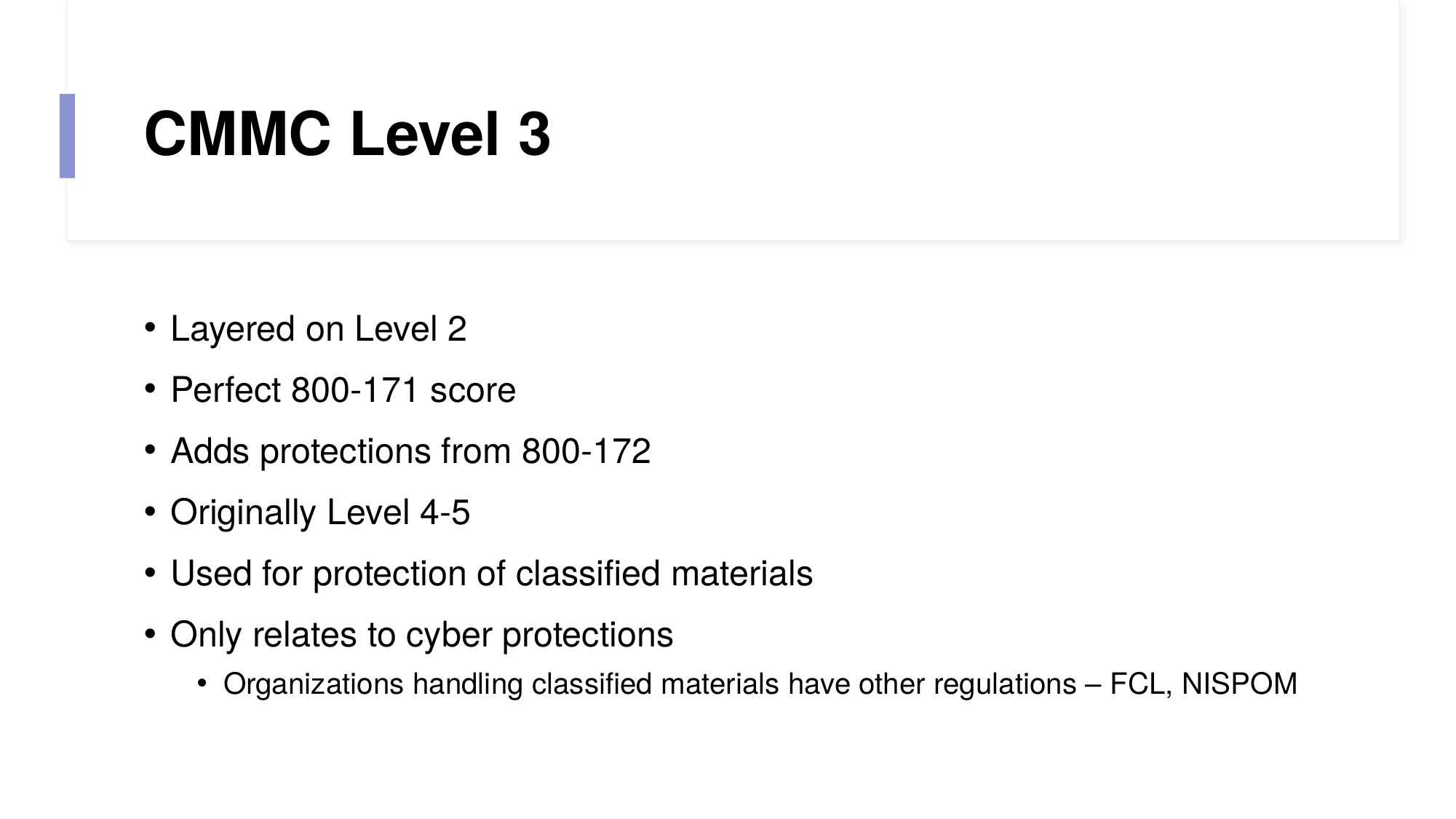

# CMMC Level 3
Layered on Level 2
Perfect 800-171 score
Adds protections from 800-172
Originally Level 4-5
Used for protection of classified materials
Only relates to cyber protections
Organizations handling classified materials have other regulations – FCL, NISPOM